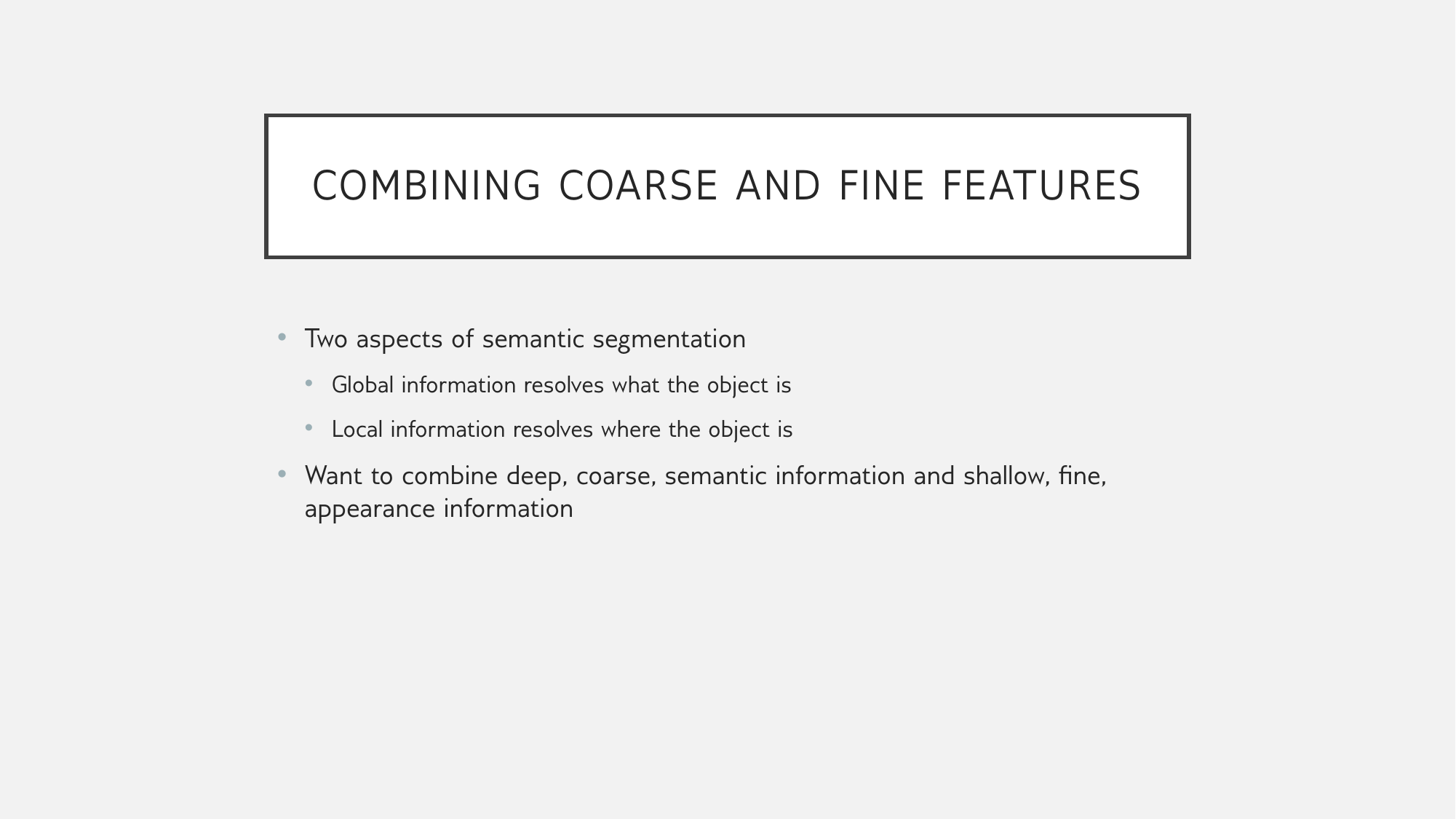

# Combining coarse and fine features
Two aspects of semantic segmentation
Global information resolves what the object is
Local information resolves where the object is
Want to combine deep, coarse, semantic information and shallow, fine, appearance information